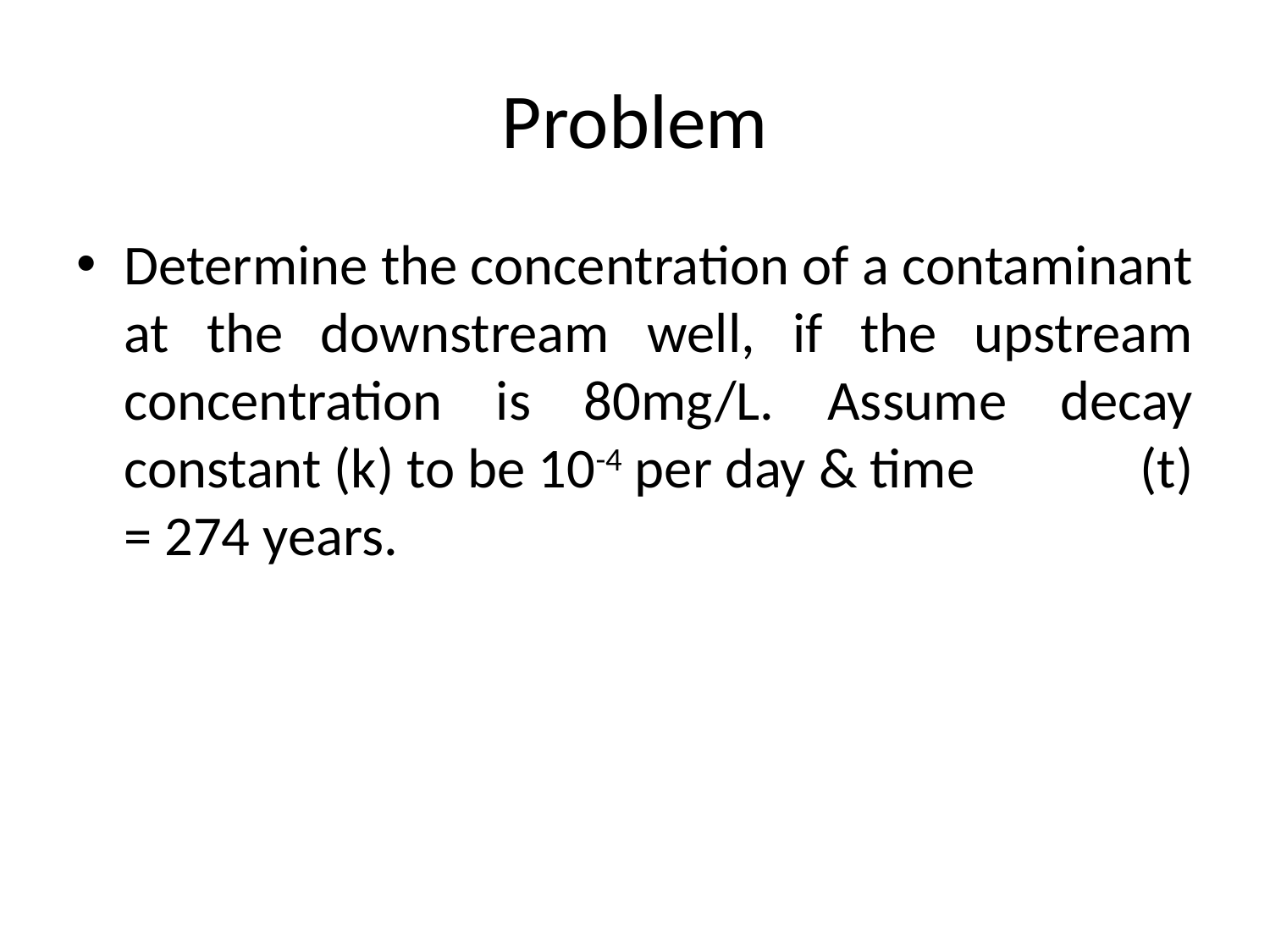

# Problem
Determine the concentration of a contaminant at the downstream well, if the upstream concentration is 80mg/L. Assume decay constant (k) to be 10-4 per day & time             (t) = 274 years.